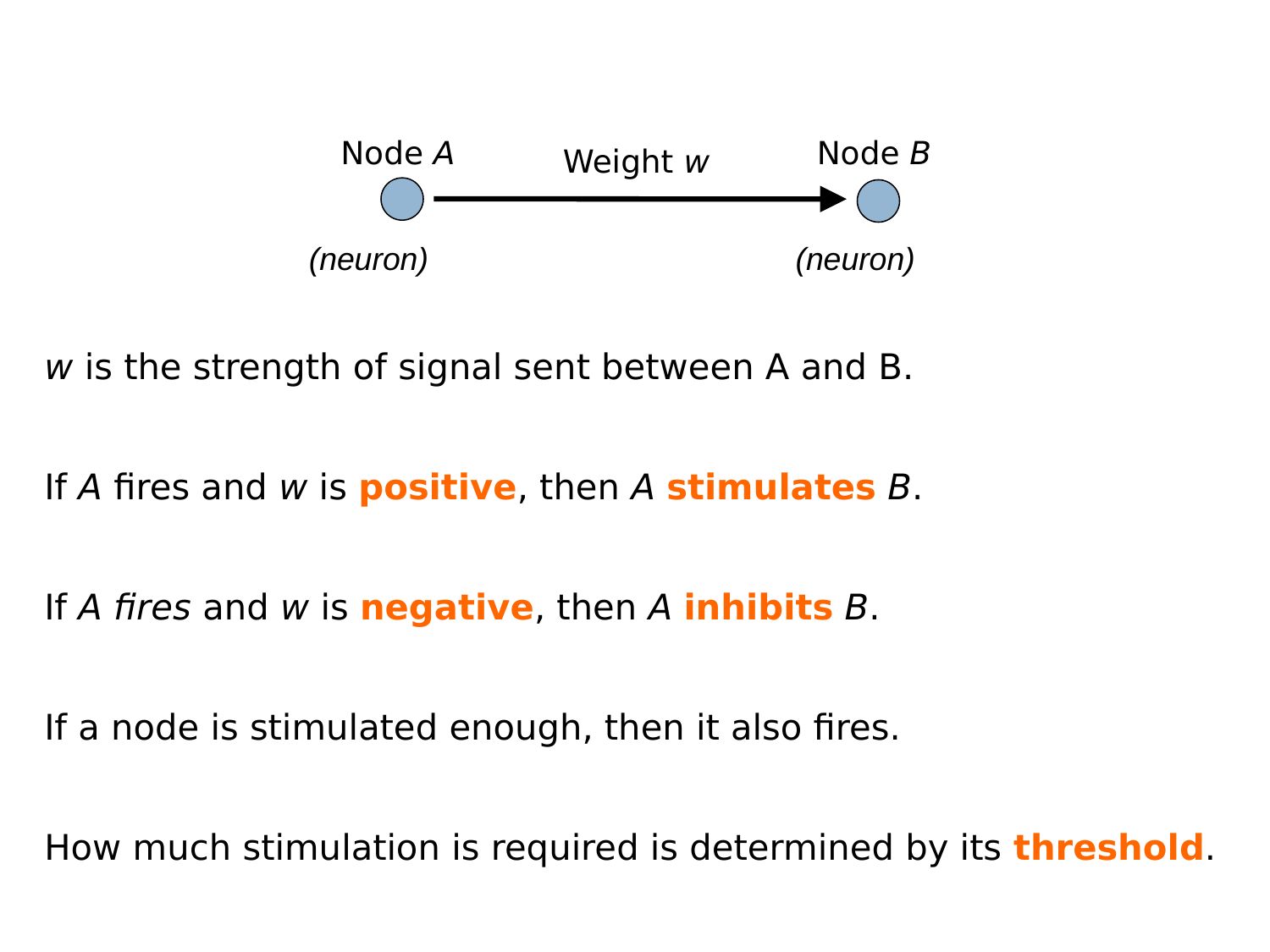

Node A
Node B
Weight w

(neuron)
(neuron)
w is the strength of signal sent between A and B.

If A fires and w is positive, then A stimulates B.

If A fires and w is negative, then A inhibits B.

If a node is stimulated enough, then it also fires.

How much stimulation is required is determined by its threshold.